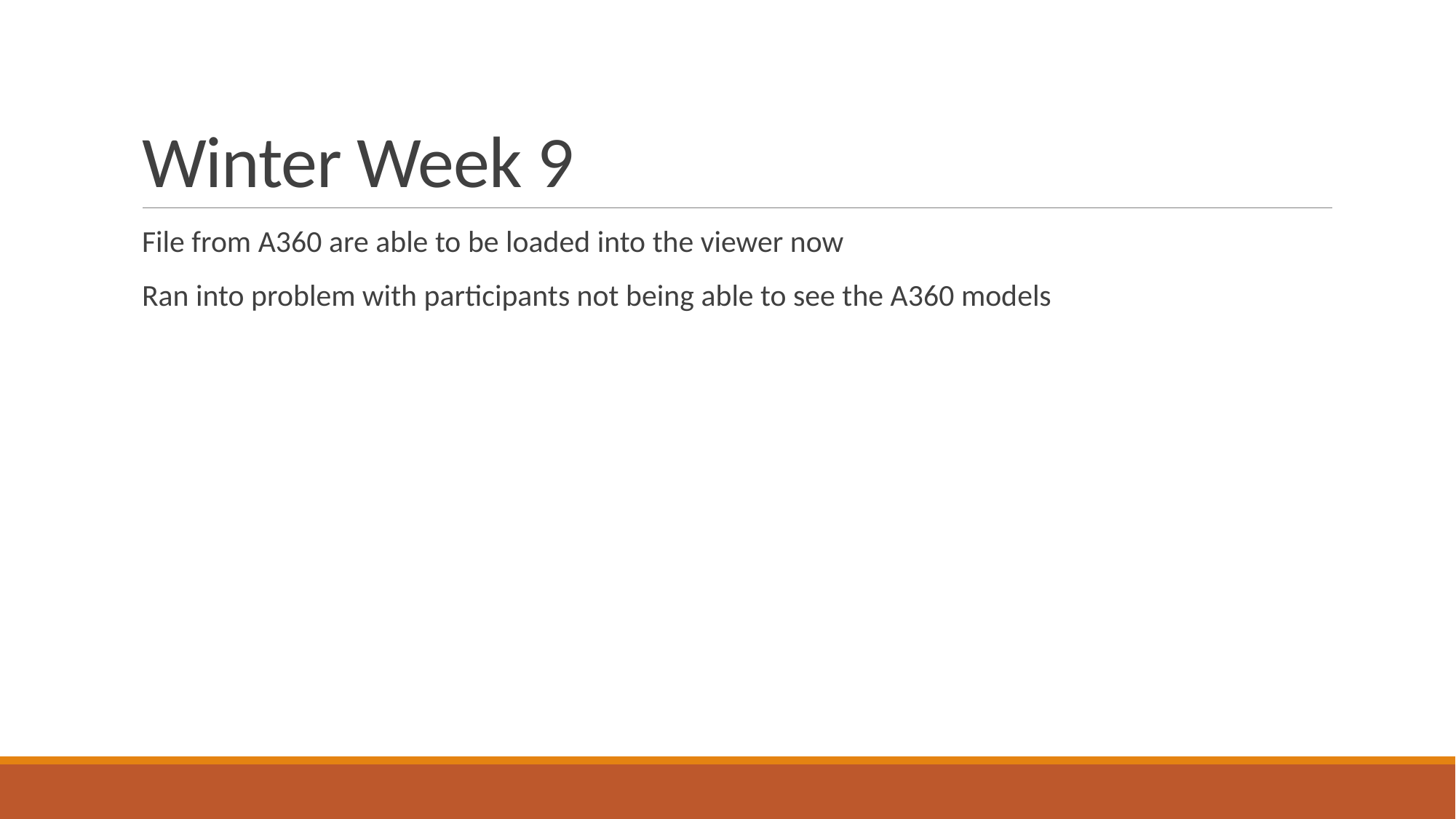

# Winter Week 9
File from A360 are able to be loaded into the viewer now
Ran into problem with participants not being able to see the A360 models